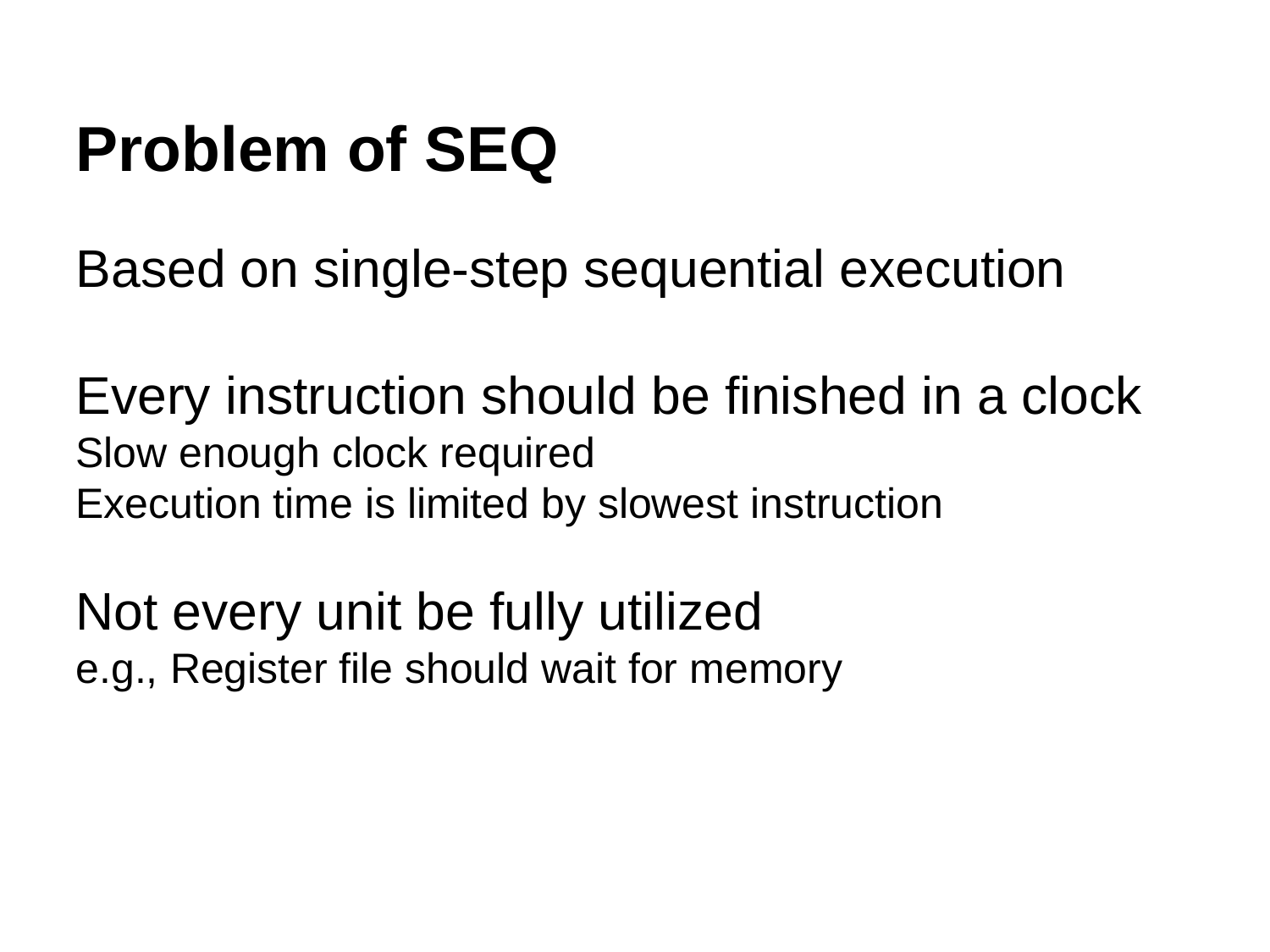

Problem of SEQ
Based on single-step sequential execution

Every instruction should be finished in a clock
Slow enough clock required
Execution time is limited by slowest instruction

Not every unit be fully utilized
e.g., Register file should wait for memory